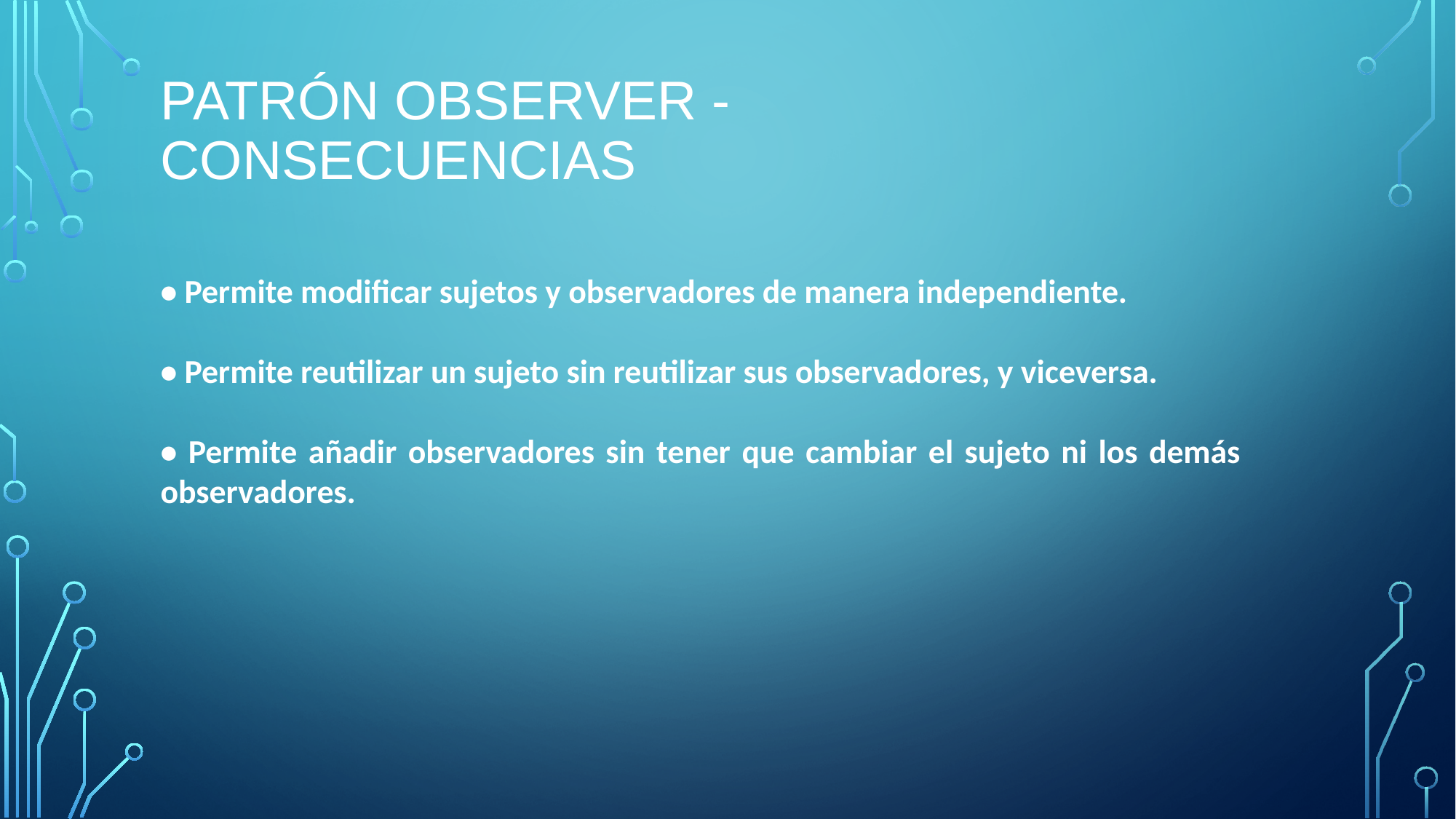

PATRÓN OBSERVER - CONSECUENCIAS
• Permite modificar sujetos y observadores de manera independiente.

• Permite reutilizar un sujeto sin reutilizar sus observadores, y viceversa.

• Permite añadir observadores sin tener que cambiar el sujeto ni los demás observadores.